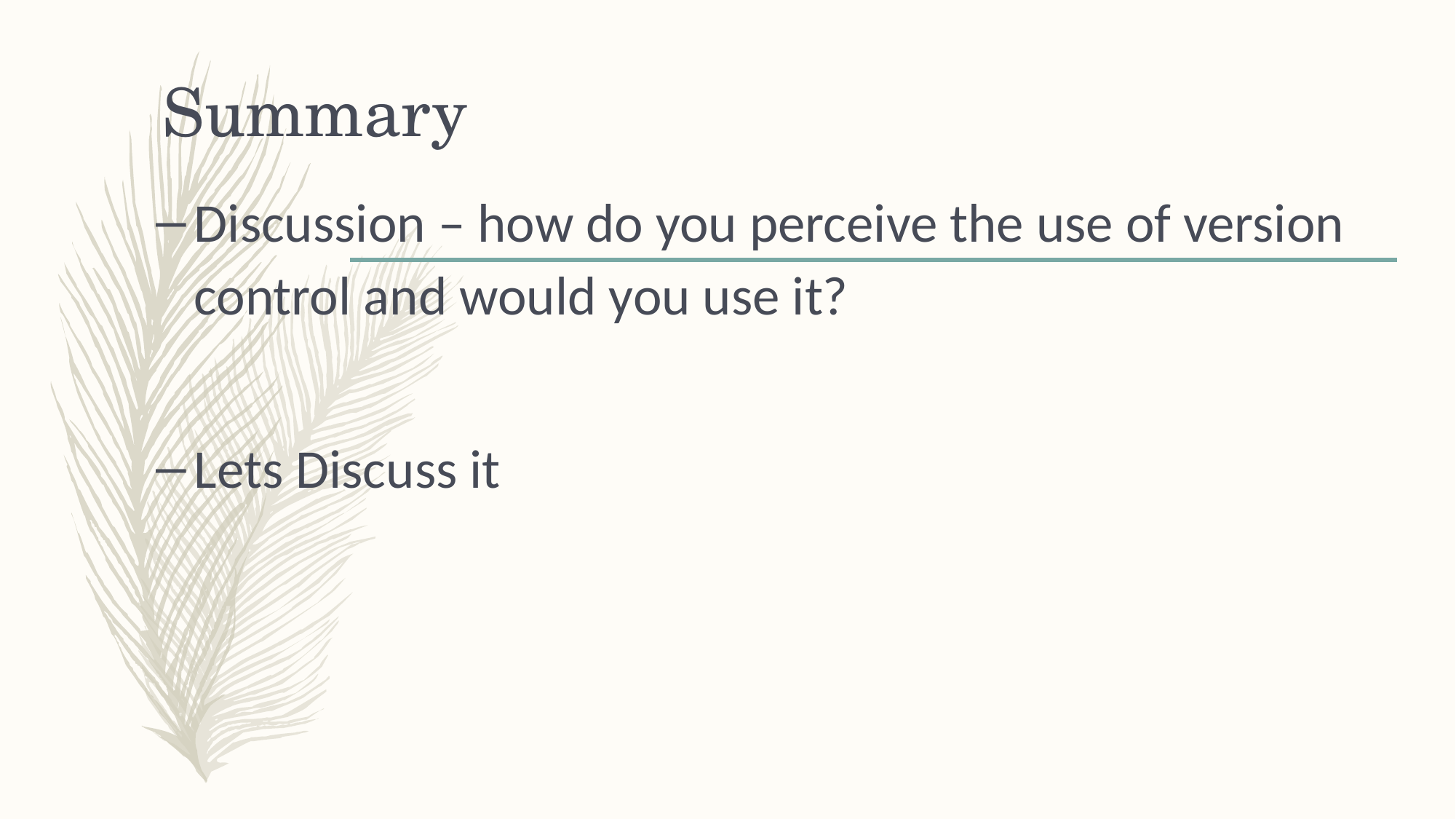

# Summary
Discussion – how do you perceive the use of version control and would you use it?

Lets Discuss it